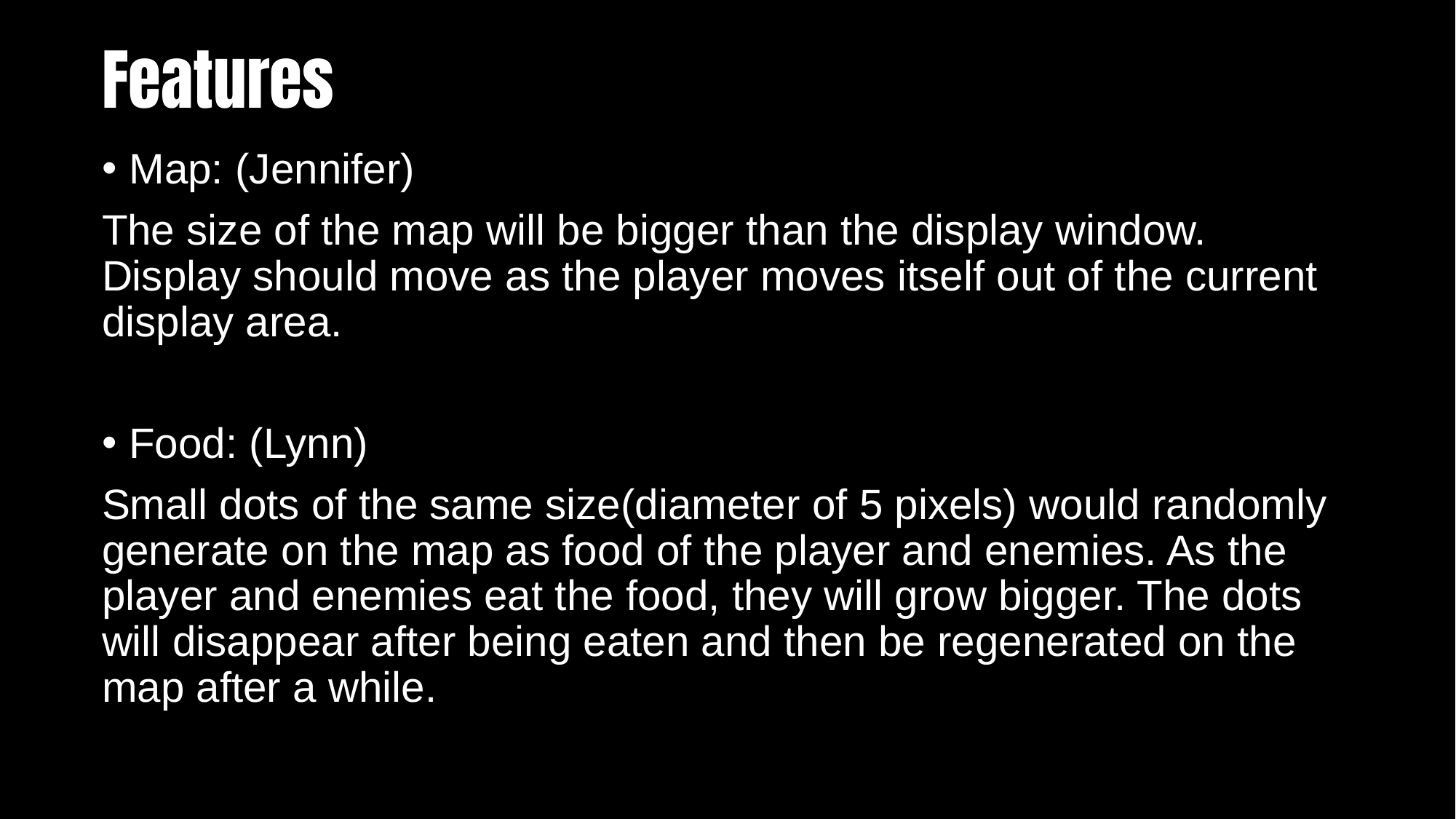

# Features
Map: (Jennifer)
The size of the map will be bigger than the display window. Display should move as the player moves itself out of the current display area.

Food: (Lynn)
Small dots of the same size(diameter of 5 pixels) would randomly generate on the map as food of the player and enemies. As the player and enemies eat the food, they will grow bigger. The dots will disappear after being eaten and then be regenerated on the map after a while.